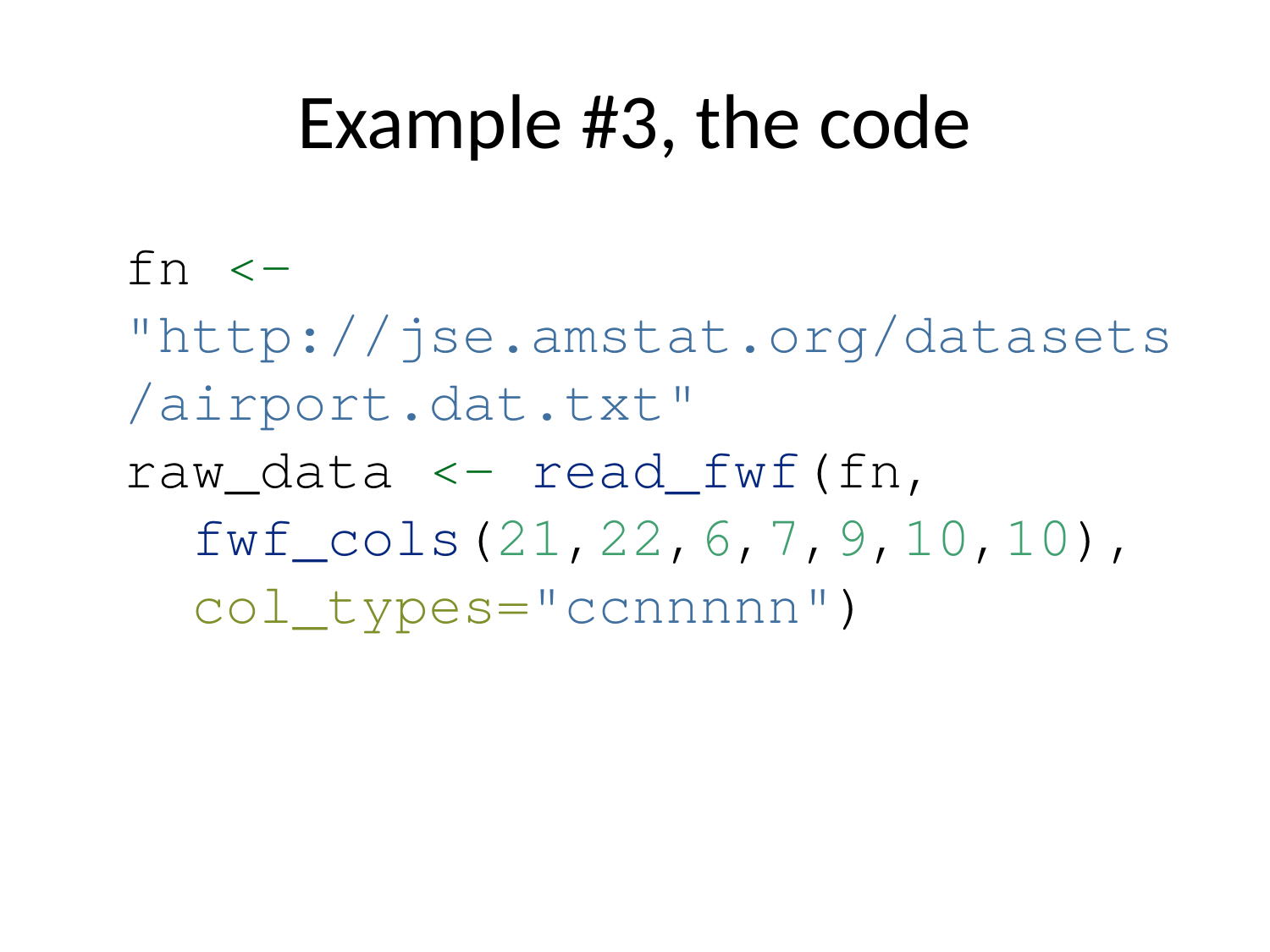

# Example #3, the code
fn <- "http://jse.amstat.org/datasets/airport.dat.txt"
raw_data <- read_fwf(fn,
  fwf_cols(21,22,6,7,9,10,10),
  col_types="ccnnnnn")